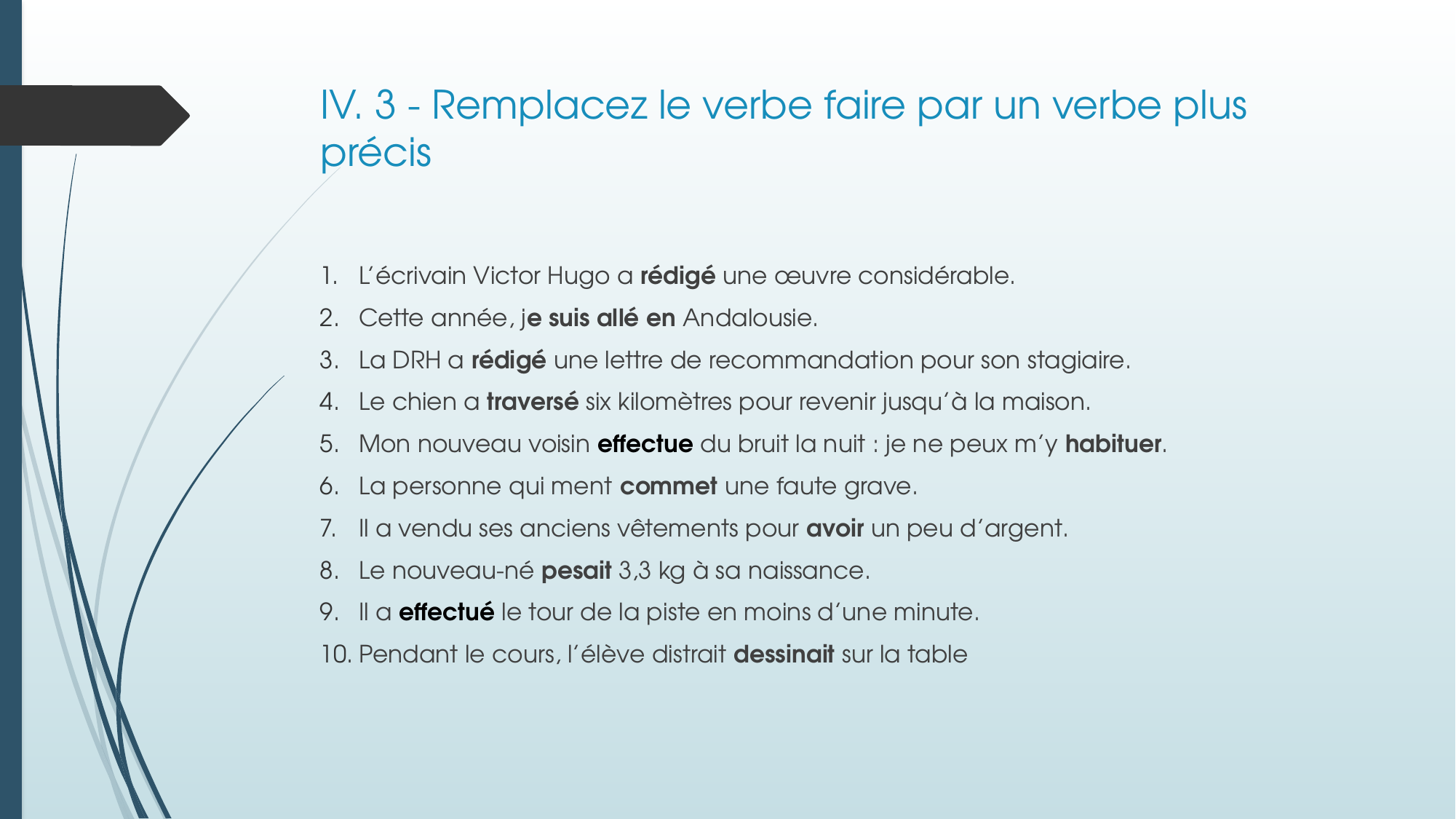

# IV. 3 - Remplacez le verbe faire par un verbe plus précis
L’écrivain Victor Hugo a rédigé une œuvre considérable.
Cette année, je suis allé en Andalousie.
La DRH a rédigé une lettre de recommandation pour son stagiaire.
Le chien a traversé six kilomètres pour revenir jusqu’à la maison.
Mon nouveau voisin effectue du bruit la nuit : je ne peux m’y habituer.
La personne qui ment commet une faute grave.
Il a vendu ses anciens vêtements pour avoir un peu d’argent.
Le nouveau-né pesait 3,3 kg à sa naissance.
Il a effectué le tour de la piste en moins d’une minute.
Pendant le cours, l’élève distrait dessinait sur la table